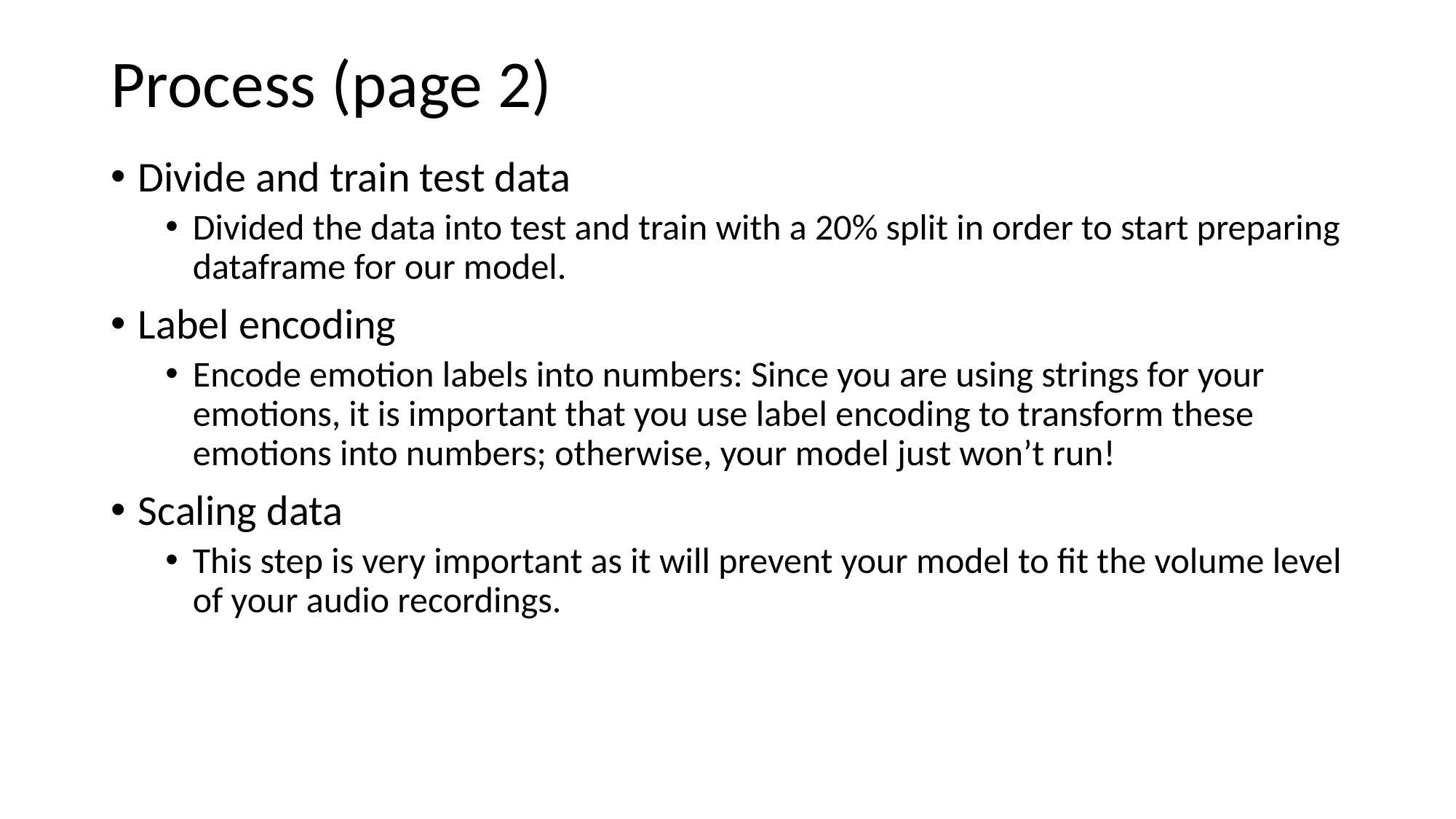

# Process (page 2)
Divide and train test data
Divided the data into test and train with a 20% split in order to start preparing dataframe for our model.
Label encoding
Encode emotion labels into numbers: Since you are using strings for your emotions, it is important that you use label encoding to transform these emotions into numbers; otherwise, your model just won’t run!
Scaling data
This step is very important as it will prevent your model to fit the volume level of your audio recordings.